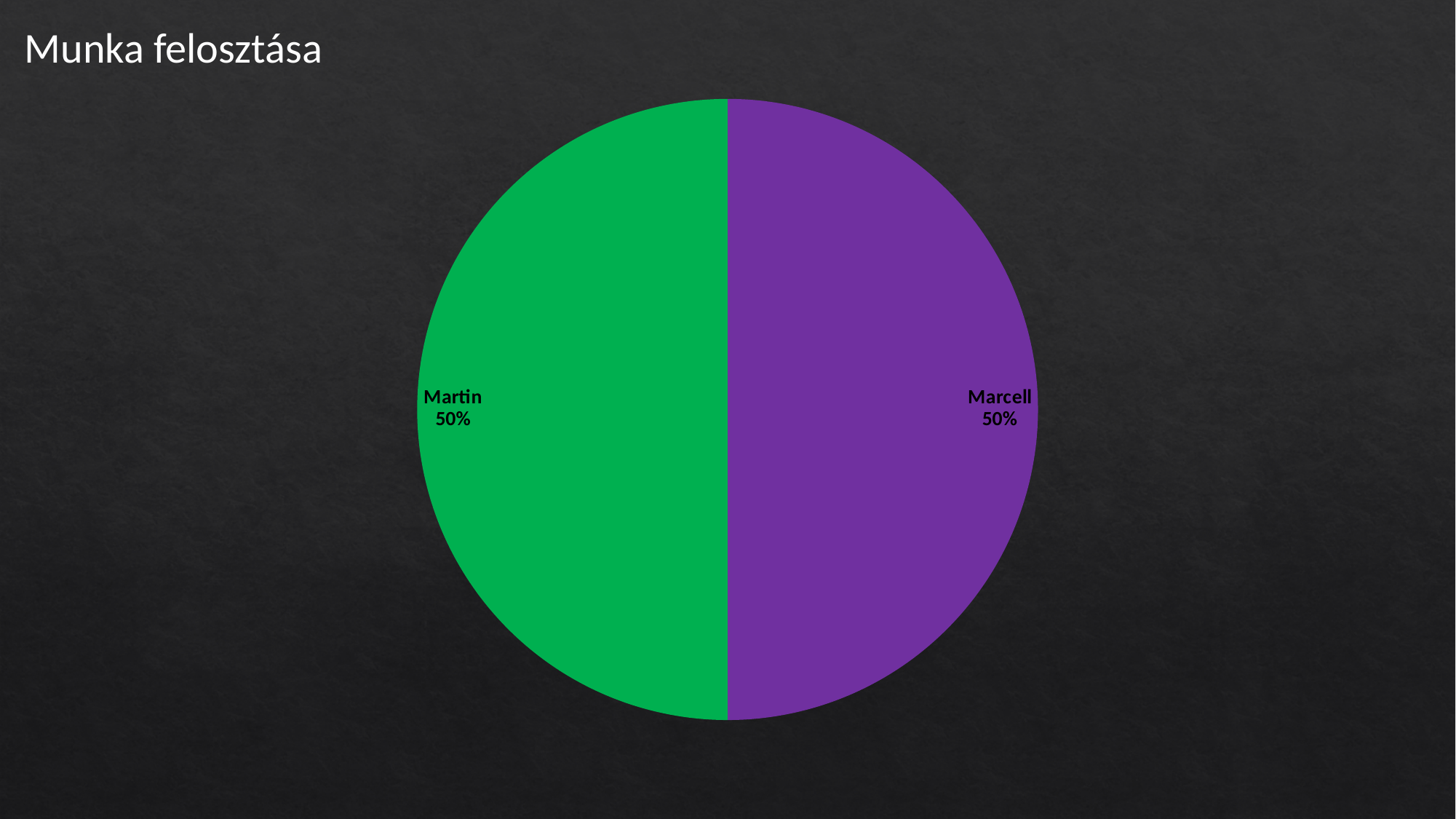

Munka felosztása

### Chart

| Category | Dolgozás aránya |
|---|---|
| Marcell | 50.0 |
| Martin | 50.0 |